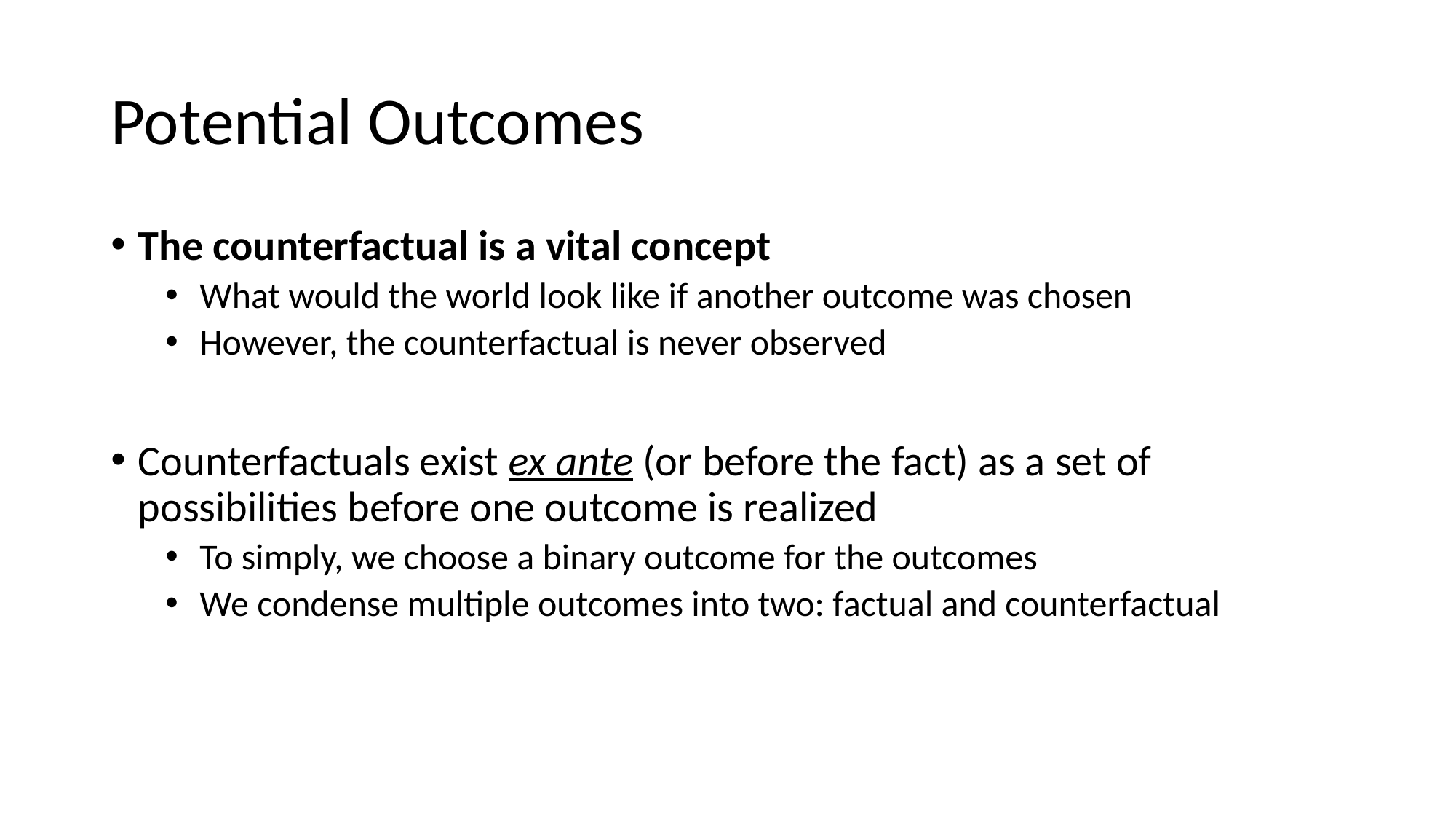

# Potential Outcomes
The counterfactual is a vital concept
What would the world look like if another outcome was chosen
However, the counterfactual is never observed

Counterfactuals exist ex ante (or before the fact) as a set of possibilities before one outcome is realized
To simply, we choose a binary outcome for the outcomes
We condense multiple outcomes into two: factual and counterfactual